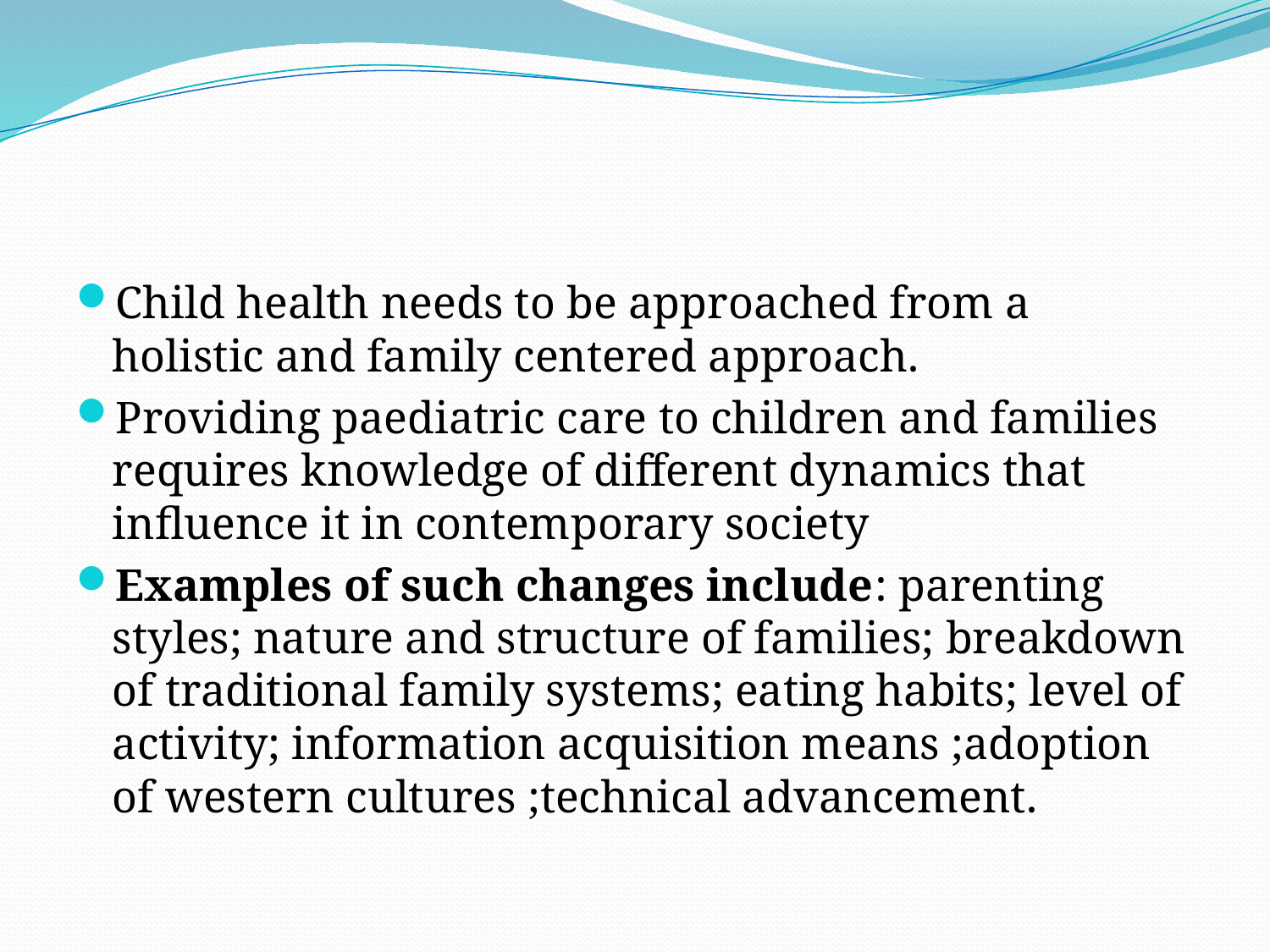

#
Child health needs to be approached from a holistic and family centered approach.
Providing paediatric care to children and families requires knowledge of different dynamics that influence it in contemporary society
Examples of such changes include: parenting styles; nature and structure of families; breakdown of traditional family systems; eating habits; level of activity; information acquisition means ;adoption of western cultures ;technical advancement.